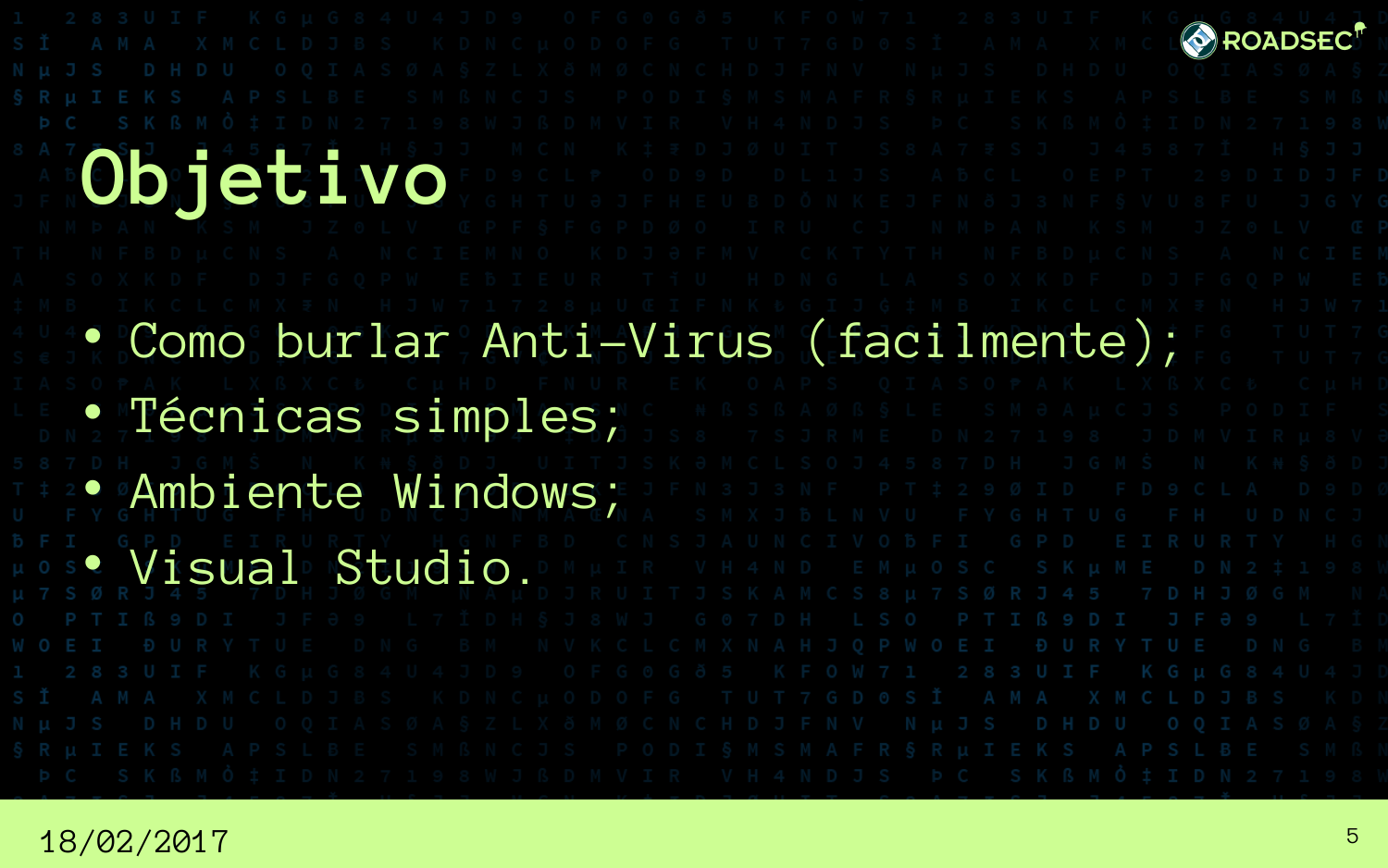

# Objetivo
 Como burlar Anti-Virus (facilmente);
 Técnicas simples;
 Ambiente Windows;
 Visual Studio.

18/02/2017
5